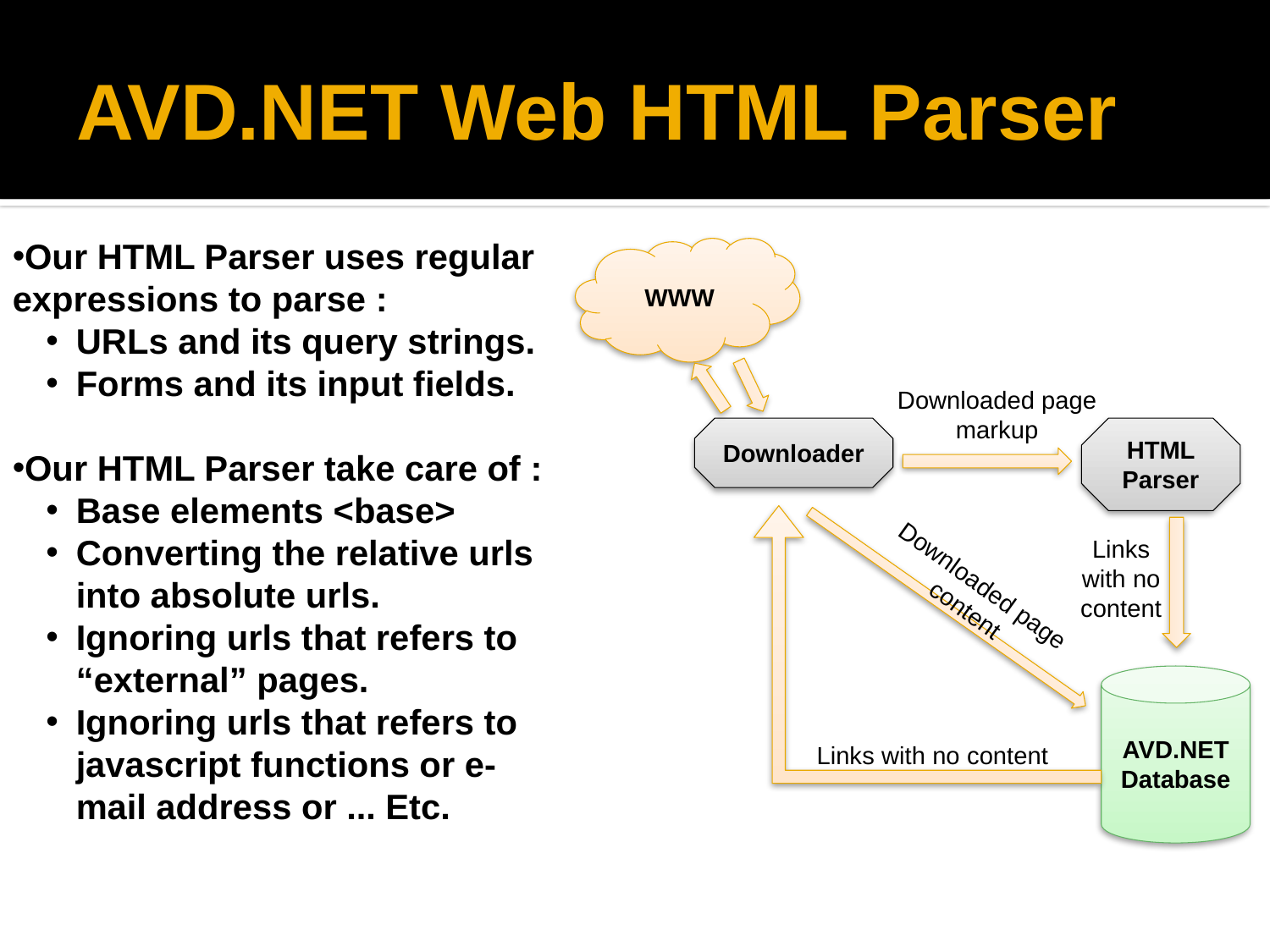

# AVD.NET Web HTML Parser
Our HTML Parser uses regular expressions to parse :
URLs and its query strings.
Forms and its input fields.

Our HTML Parser take care of :
Base elements <base>
Converting the relative urls into absolute urls.
Ignoring urls that refers to “external” pages.
Ignoring urls that refers to javascript functions or e-mail address or ... Etc.

WWW

Downloaded page markup
Downloader
HTML
Parser

Links with no content
Downloaded page content

AVD.NET
Database
Links with no content